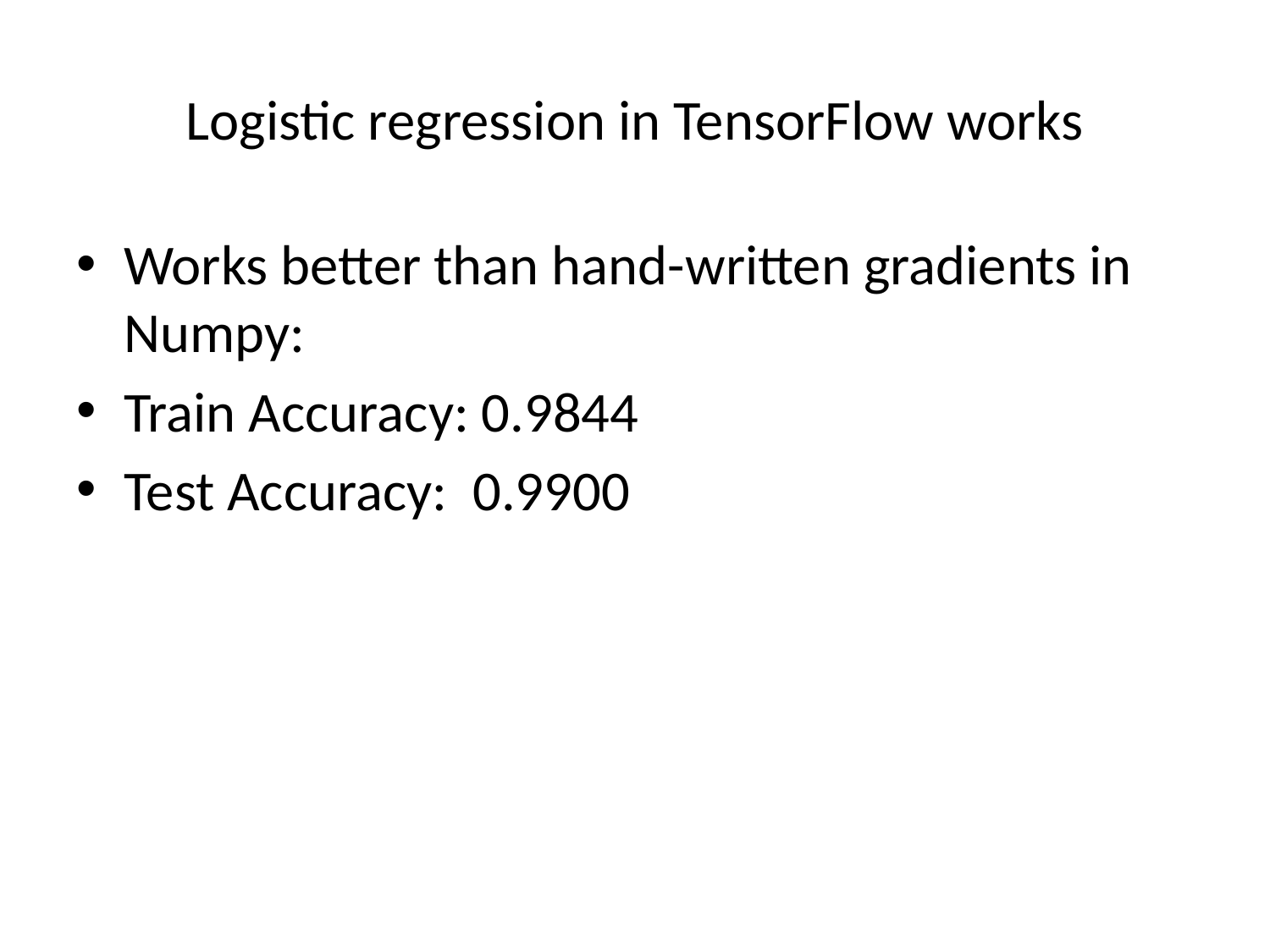

# Logistic regression in TensorFlow works
Works better than hand-written gradients in Numpy:
Train Accuracy: 0.9844
Test Accuracy:  0.9900